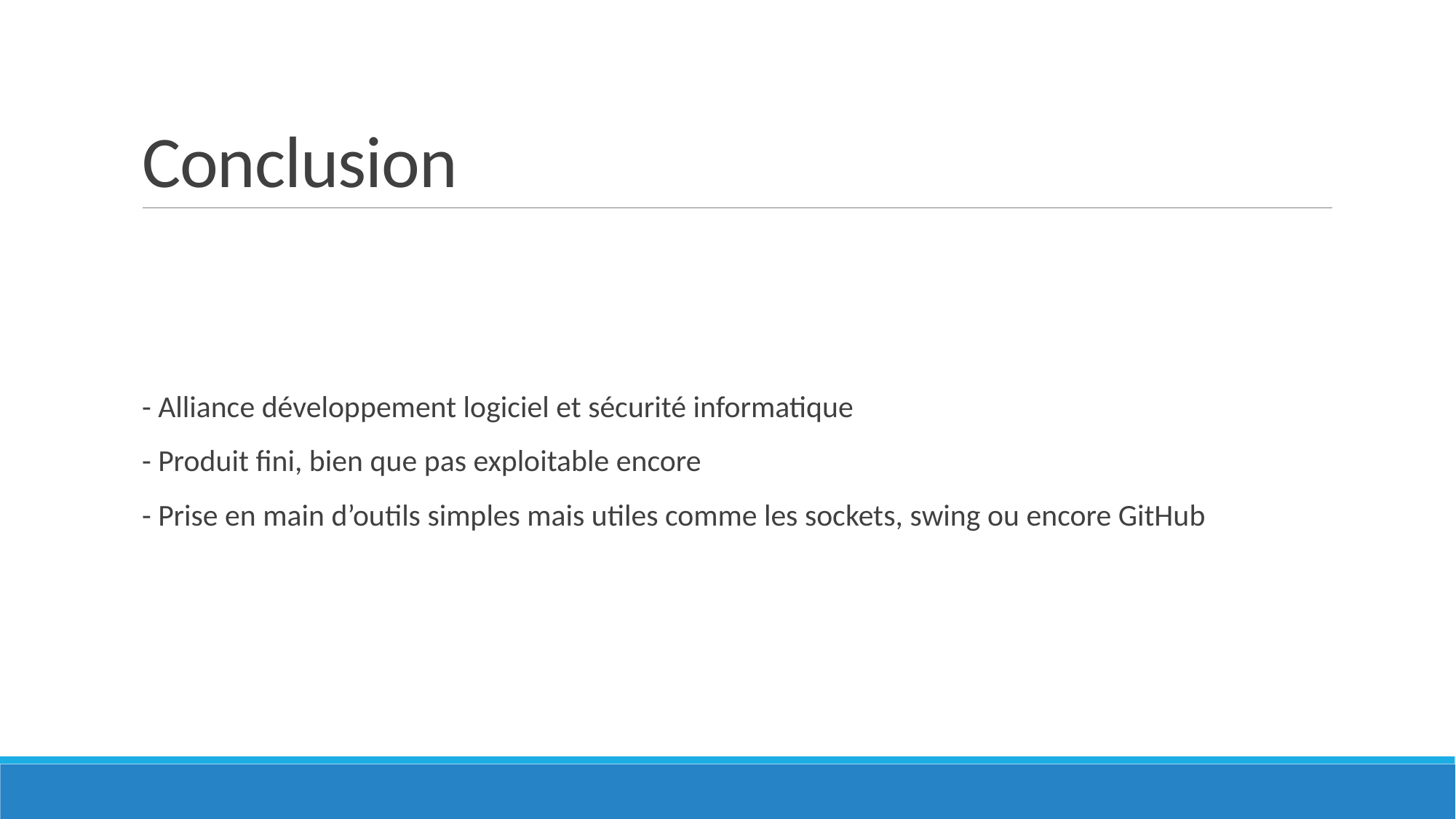

# Conclusion

- Alliance développement logiciel et sécurité informatique
- Produit fini, bien que pas exploitable encore
- Prise en main d’outils simples mais utiles comme les sockets, swing ou encore GitHub